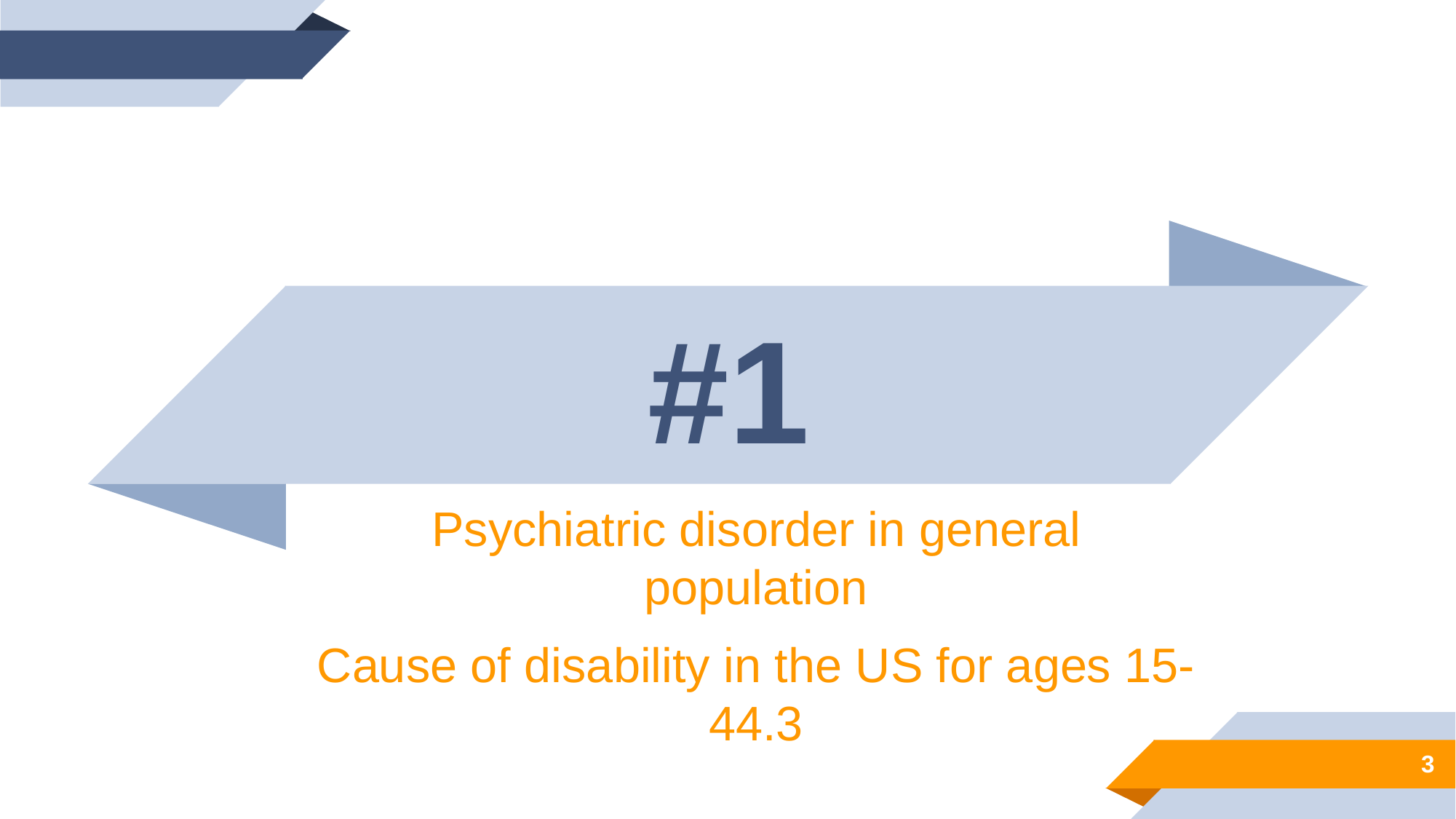

#1
Psychiatric disorder in general population
Cause of disability in the US for ages 15-44.3

3